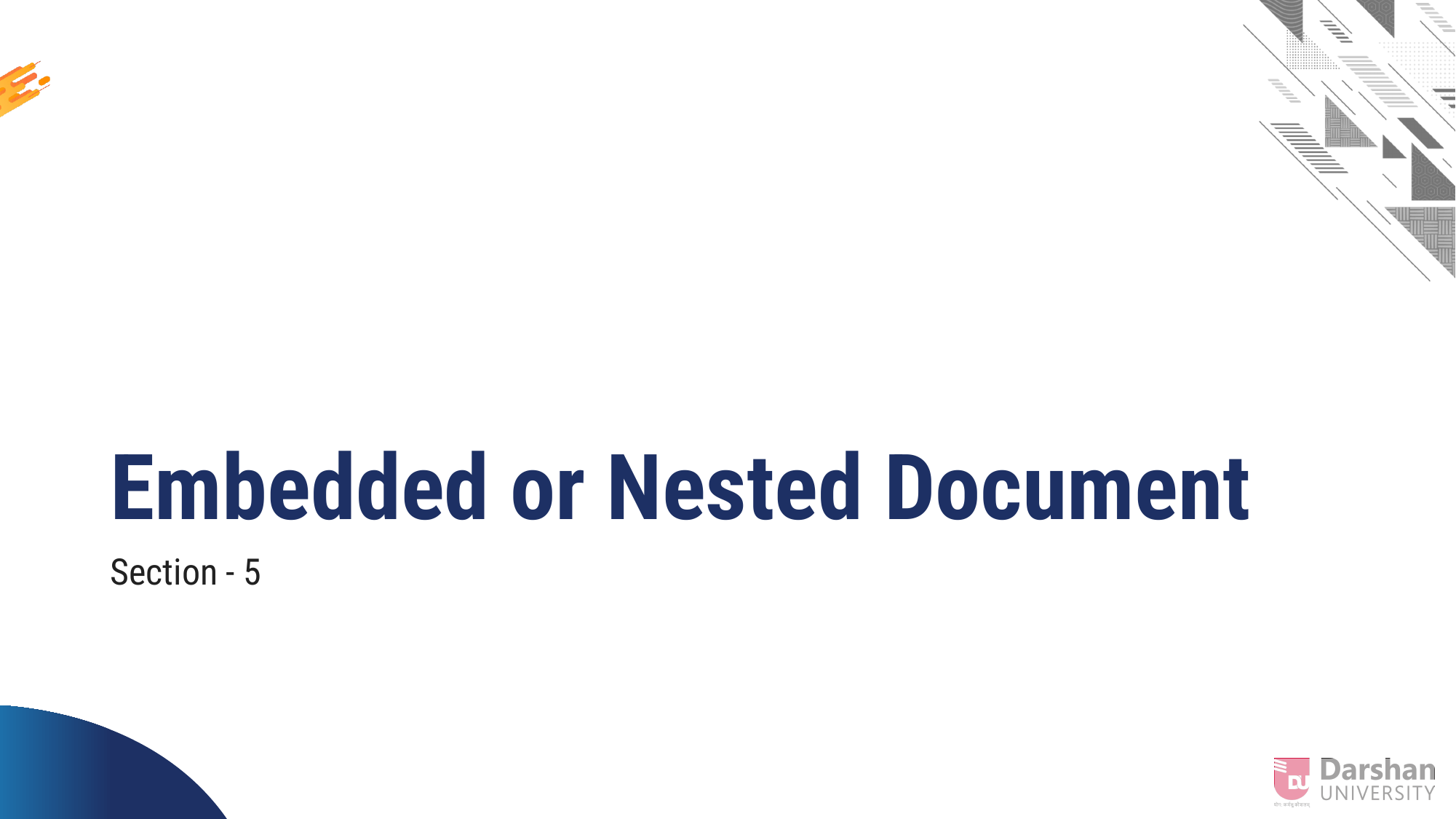

# Embedded or Nested Document
Section - 5